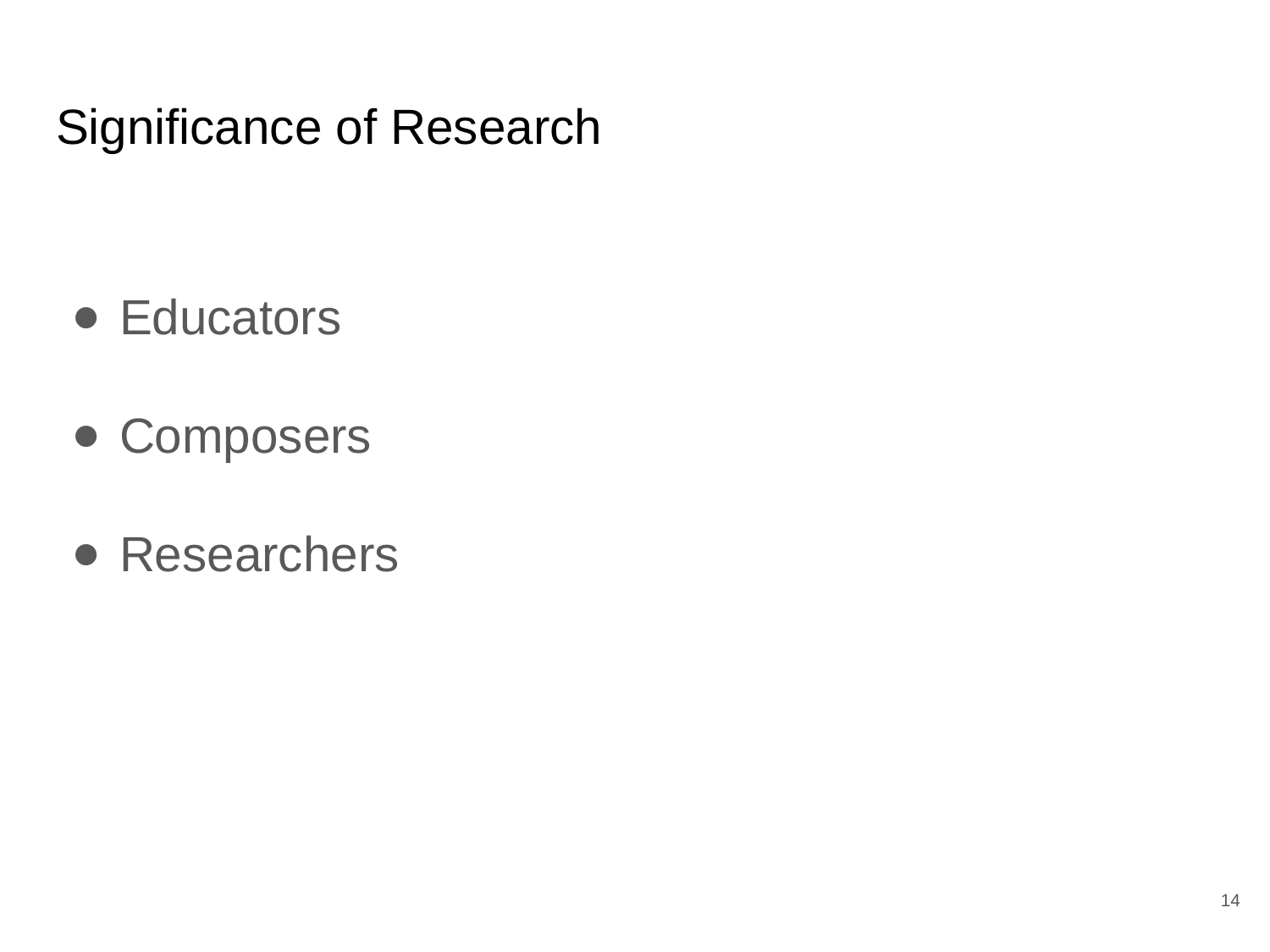

# Significance of Research
Educators
Composers
Researchers
14